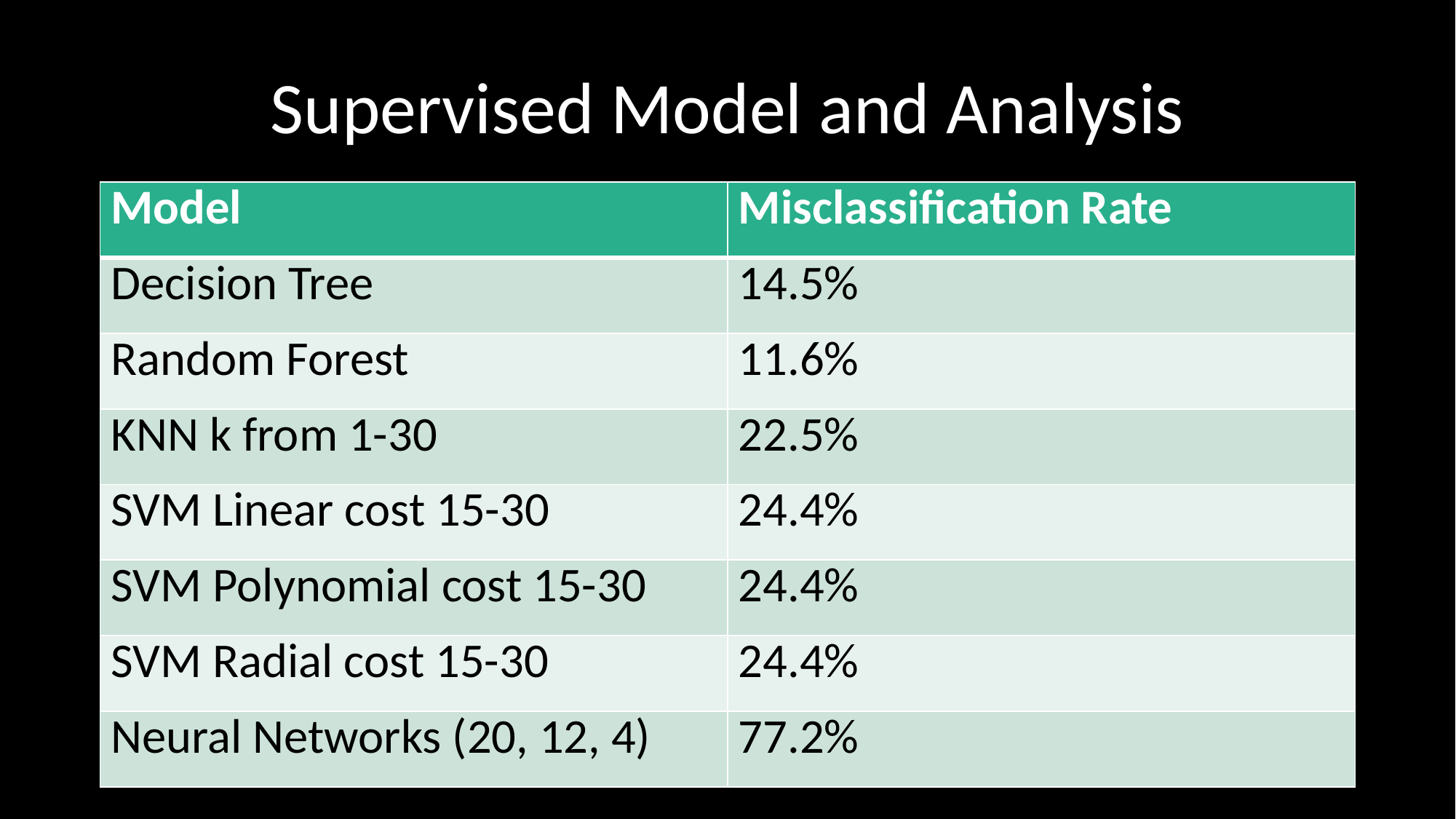

# Supervised Model and Analysis
| Model | Misclassification Rate |
| --- | --- |
| Decision Tree | 14.5% |
| Random Forest | 11.6% |
| KNN k from 1-30 | 22.5% |
| SVM Linear cost 15-30 | 24.4% |
| SVM Polynomial cost 15-30 | 24.4% |
| SVM Radial cost 15-30 | 24.4% |
| Neural Networks (20, 12, 4) | 77.2% |